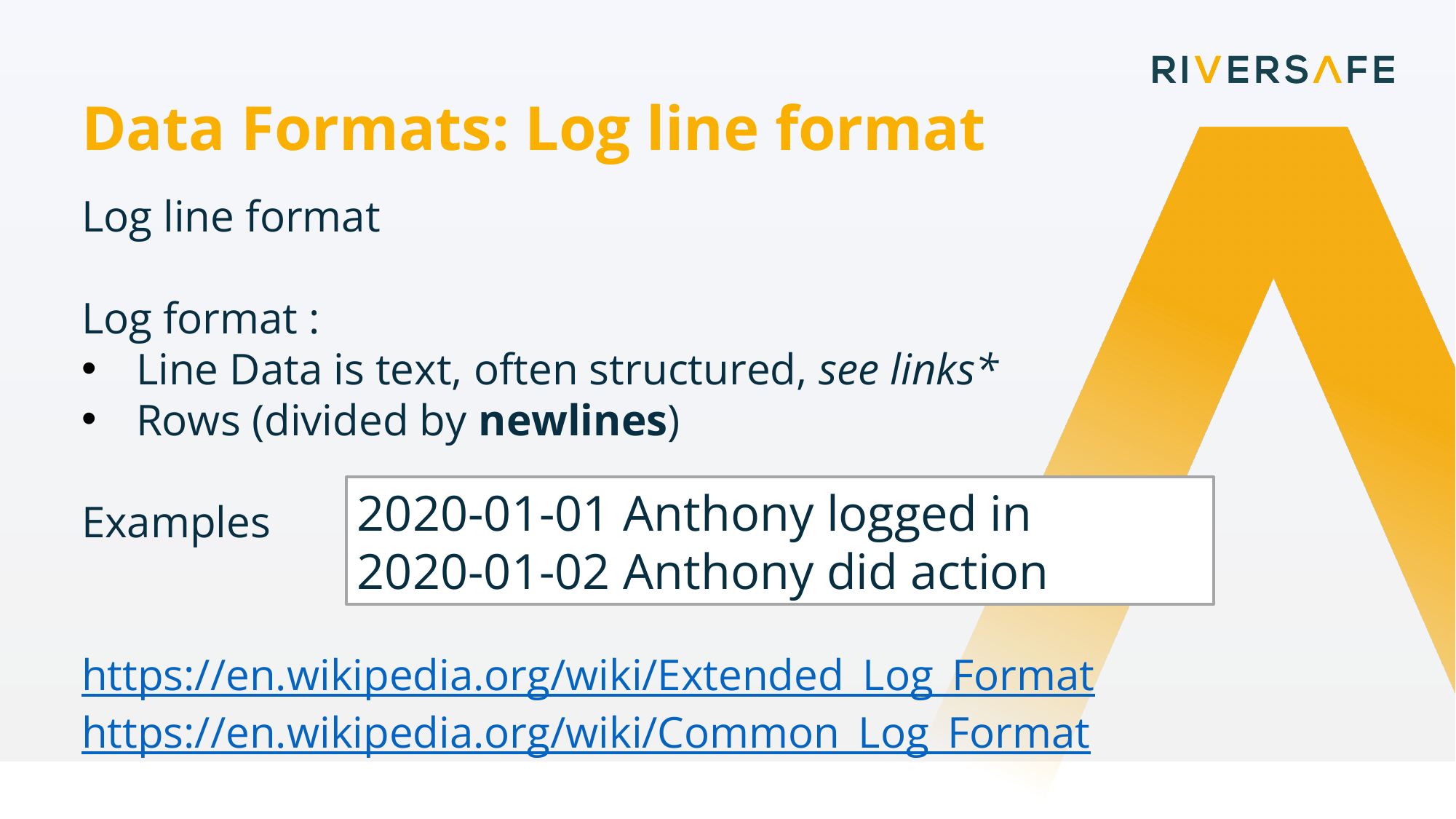

Data Formats: Log line format
Log line format
Log format :
Line Data is text, often structured, see links*
Rows (divided by newlines)

Examples
https://en.wikipedia.org/wiki/Extended_Log_Format  https://en.wikipedia.org/wiki/Common_Log_Format
2020-01-01 Anthony logged in
2020-01-02 Anthony did action